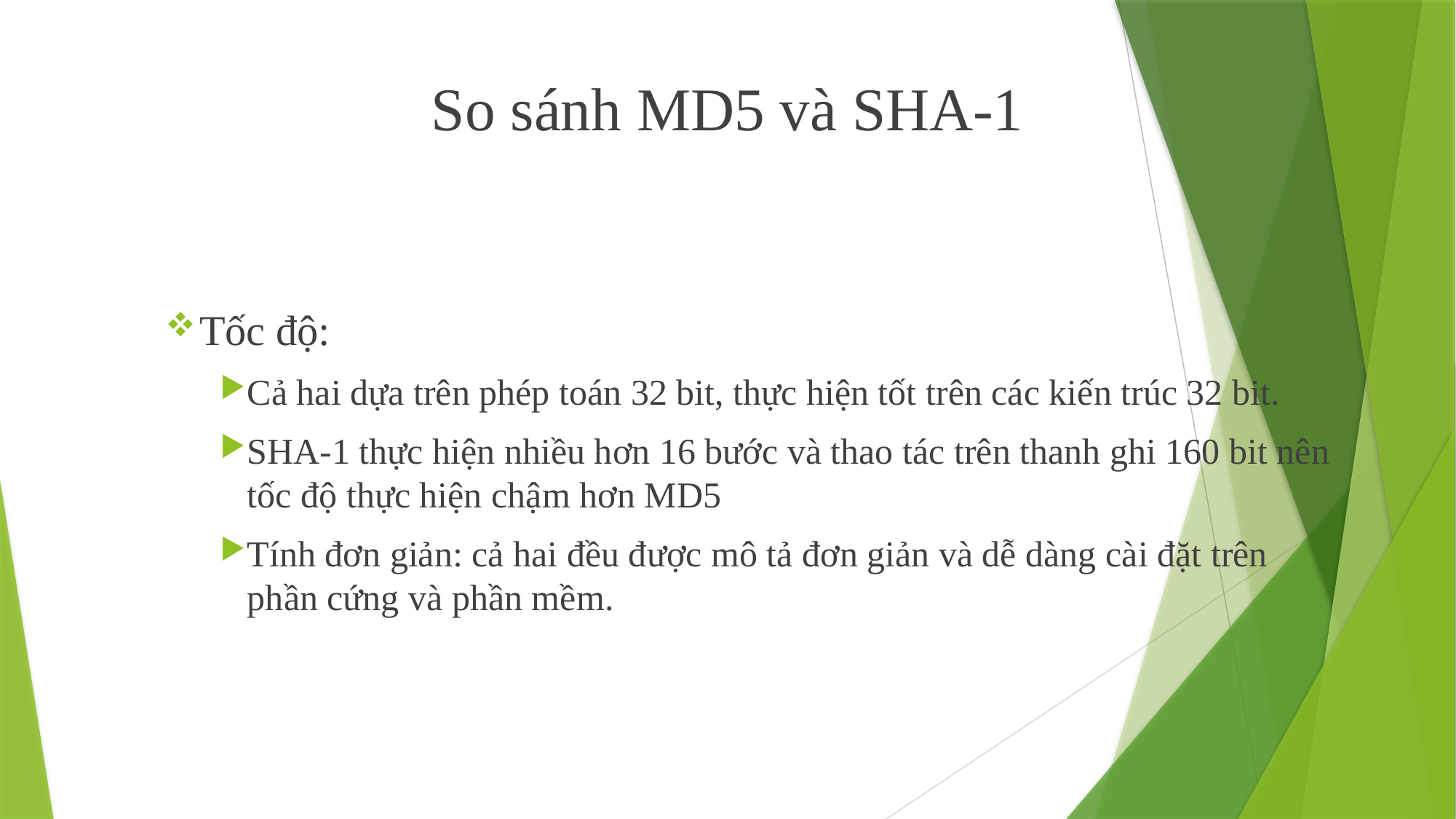

So sánh MD5 và SHA-1

Tốc độ:
Cả hai dựa trên phép toán 32 bit, thực hiện tốt trên các kiến trúc 32 bit.
SHA-1 thực hiện nhiều hơn 16 bước và thao tác trên thanh ghi 160 bit nên tốc độ thực hiện chậm hơn MD5
Tính đơn giản: cả hai đều được mô tả đơn giản và dễ dàng cài đặt trên phần cứng và phần mềm.